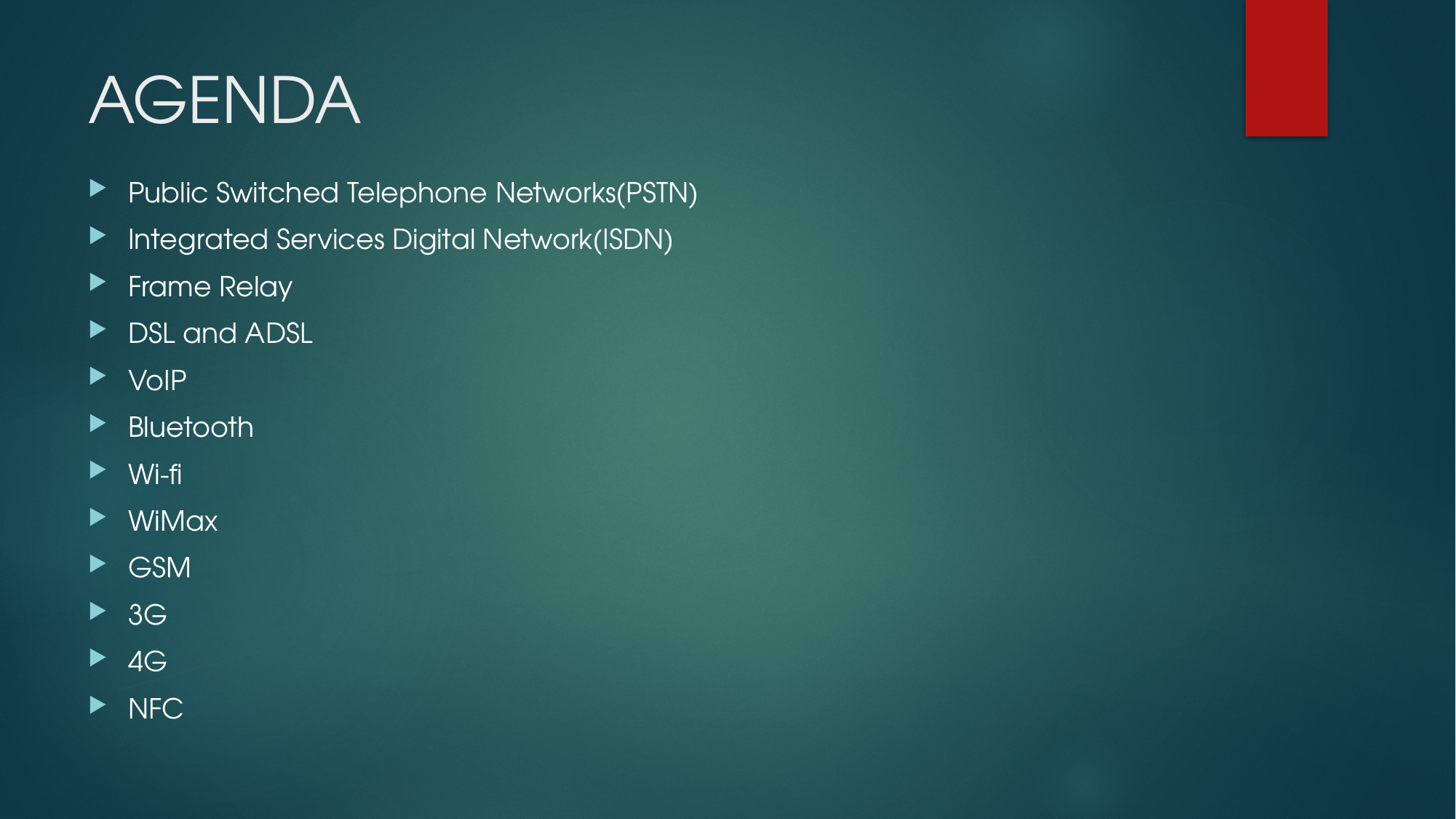

# AGENDA
Public Switched Telephone Networks(PSTN)
Integrated Services Digital Network(ISDN)
Frame Relay
DSL and ADSL
VoIP
Bluetooth
Wi-fi
WiMax
GSM
3G
4G
NFC